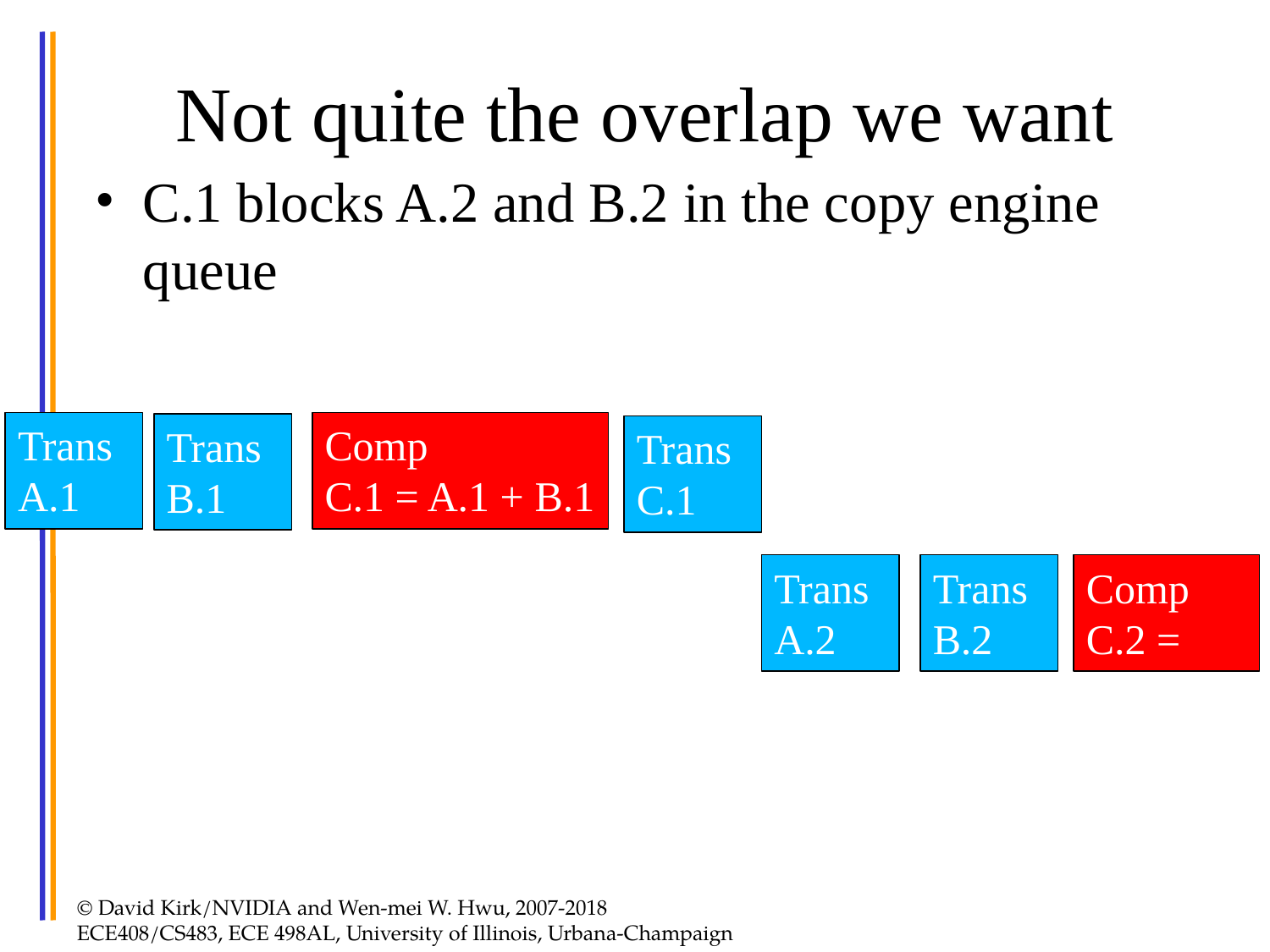

# Not quite the overlap we want
C.1 blocks A.2 and B.2 in the copy engine queue
Trans A.1
Comp
C.1 = A.1 + B.1
Trans B.1
Trans C.1
Trans A.2
Trans B.2
Comp
C.2 = A.2 + B.2